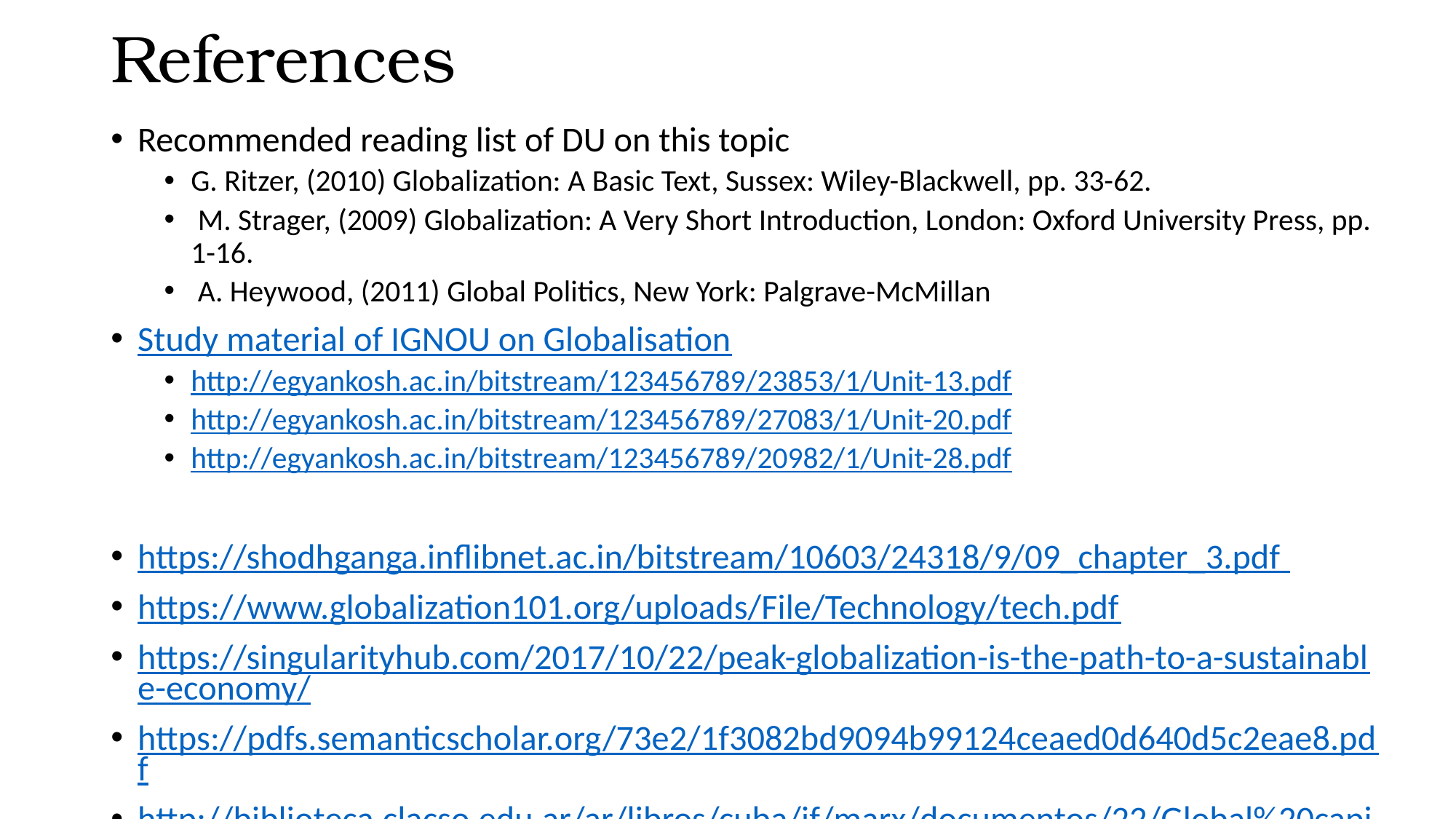

# References
Recommended reading list of DU on this topic
G. Ritzer, (2010) Globalization: A Basic Text, Sussex: Wiley-Blackwell, pp. 33-62.
 M. Strager, (2009) Globalization: A Very Short Introduction, London: Oxford University Press, pp. 1-16.
 A. Heywood, (2011) Global Politics, New York: Palgrave-McMillan
Study material of IGNOU on Globalisation
http://egyankosh.ac.in/bitstream/123456789/23853/1/Unit-13.pdf
http://egyankosh.ac.in/bitstream/123456789/27083/1/Unit-20.pdf
http://egyankosh.ac.in/bitstream/123456789/20982/1/Unit-28.pdf

https://shodhganga.inflibnet.ac.in/bitstream/10603/24318/9/09_chapter_3.pdf
https://www.globalization101.org/uploads/File/Technology/tech.pdf
https://singularityhub.com/2017/10/22/peak-globalization-is-the-path-to-a-sustainable-economy/
https://pdfs.semanticscholar.org/73e2/1f3082bd9094b99124ceaed0d640d5c2eae8.pdf
http://biblioteca.clacso.edu.ar/ar/libros/cuba/if/marx/documentos/22/Global%20capitalism%20and%20the%20internationalization.pdf